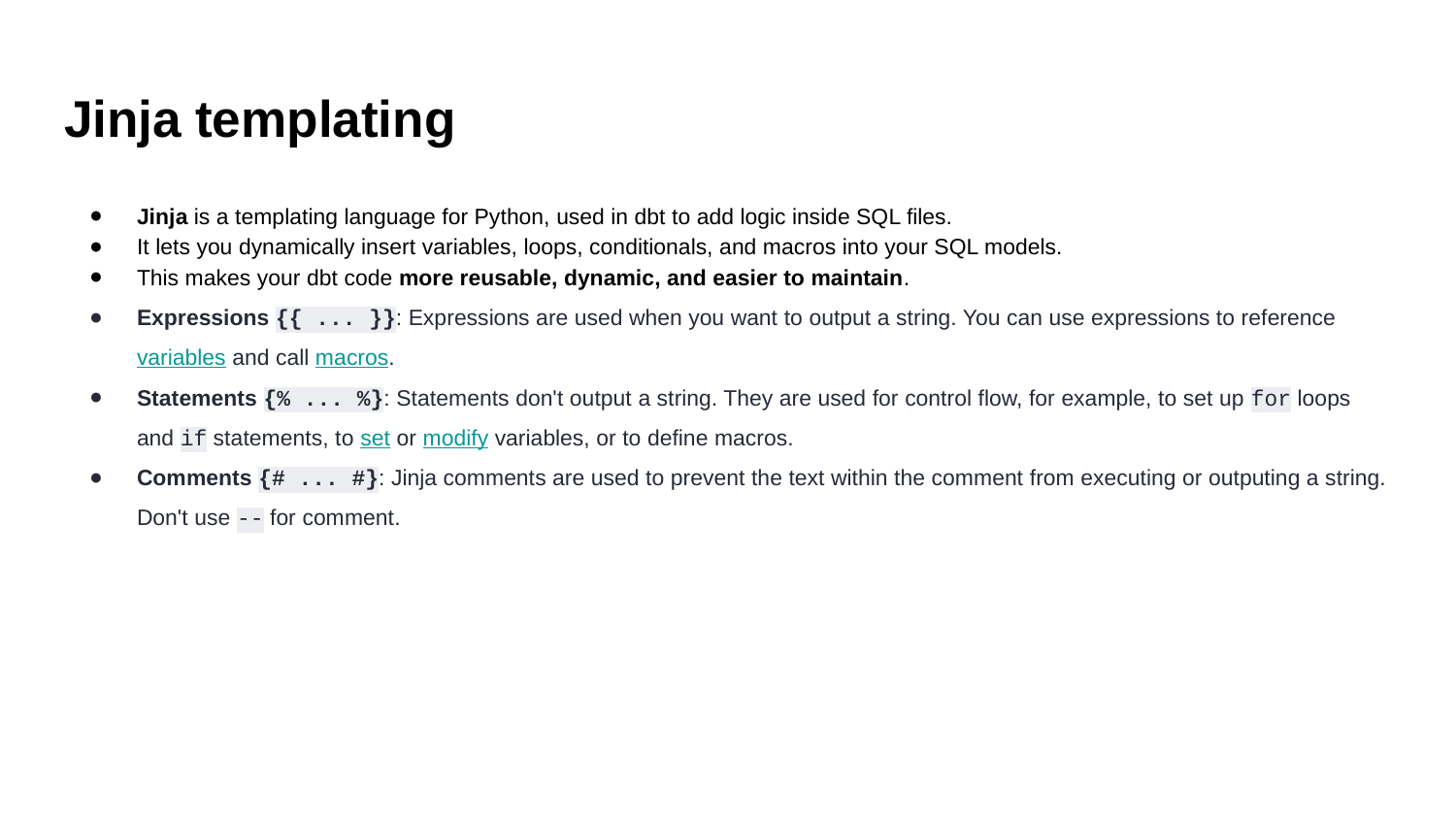

# Jinja templating
Jinja is a templating language for Python, used in dbt to add logic inside SQL files.
It lets you dynamically insert variables, loops, conditionals, and macros into your SQL models.
This makes your dbt code more reusable, dynamic, and easier to maintain.
Expressions {{ ... }}: Expressions are used when you want to output a string. You can use expressions to reference variables and call macros.
Statements {% ... %}: Statements don't output a string. They are used for control flow, for example, to set up for loops and if statements, to set or modify variables, or to define macros.
Comments {# ... #}: Jinja comments are used to prevent the text within the comment from executing or outputing a string. Don't use -- for comment.